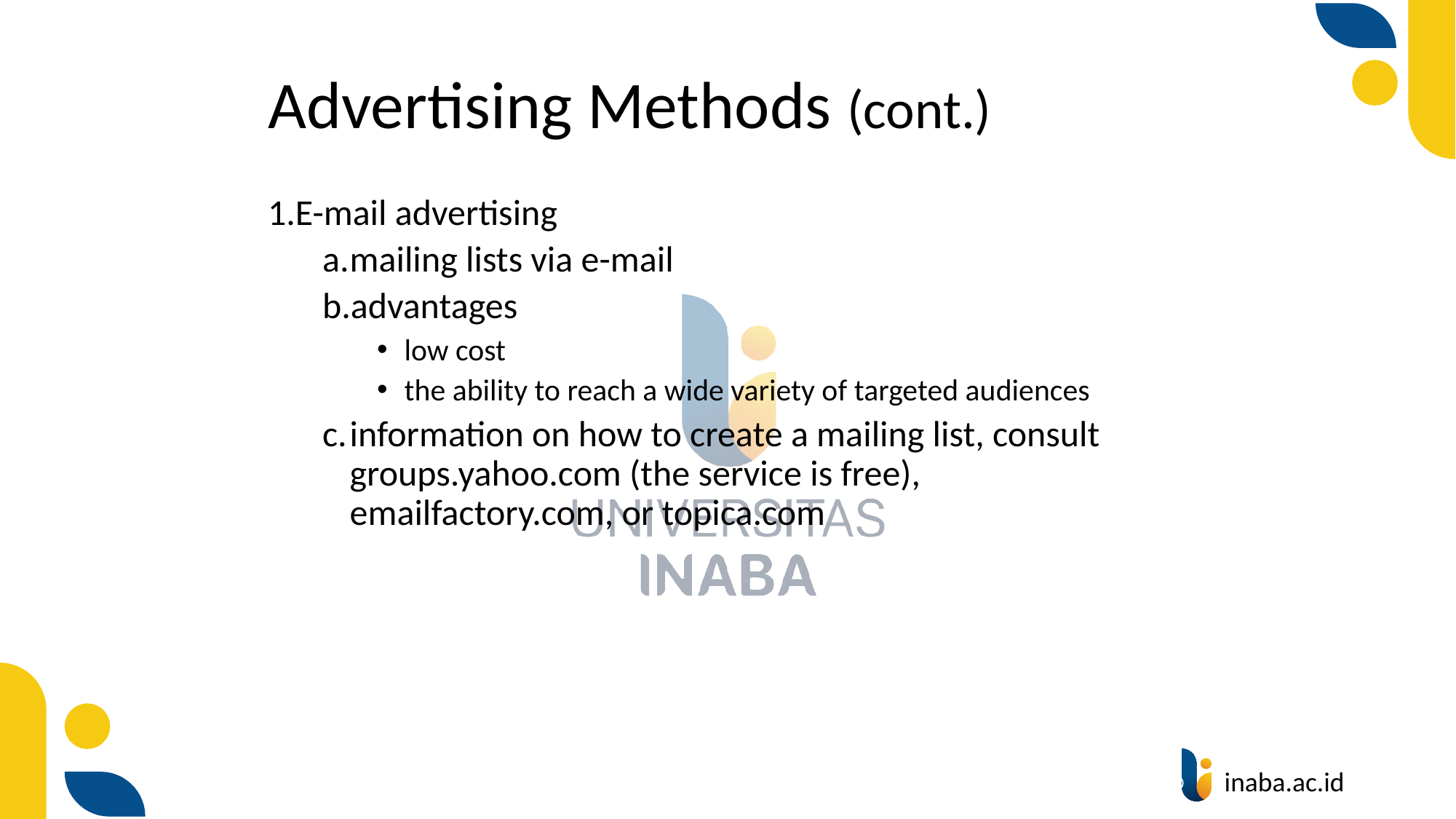

# Advertising Methods (cont.)
E-mail advertising
mailing lists via e-mail
advantages
low cost
the ability to reach a wide variety of targeted audiences
information on how to create a mailing list, consult groups.yahoo.com (the service is free), emailfactory.com, or topica.com
24
© Prentice Hall 2004